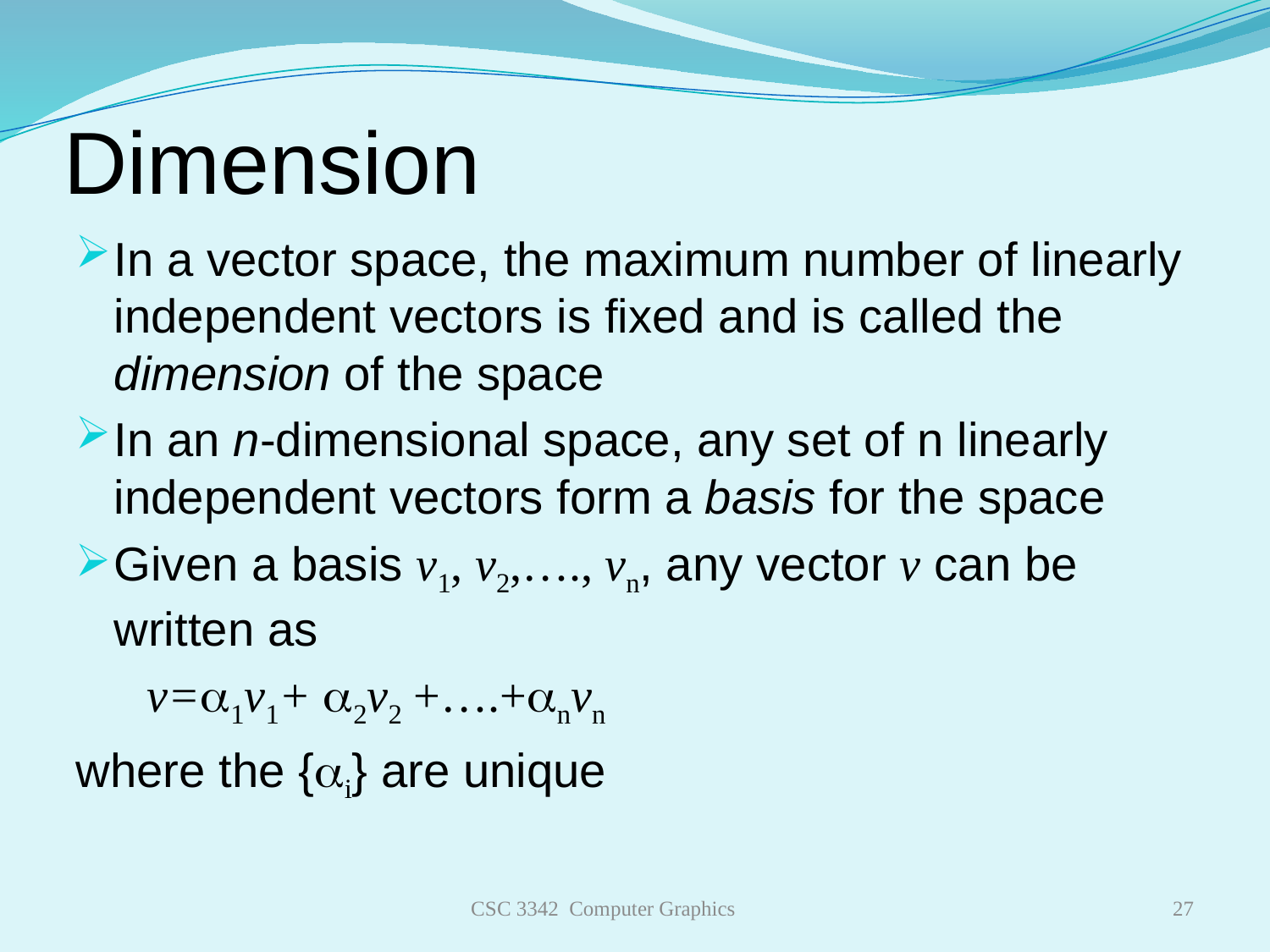

# Dimension
In a vector space, the maximum number of linearly independent vectors is fixed and is called the dimension of the space
In an n-dimensional space, any set of n linearly independent vectors form a basis for the space
Given a basis v1, v2,…., vn, any vector v can be written as
      v=α1v1+ α2v2 +….+αnvn
where the {αi} are unique
CSC 3342  Computer Graphics
27